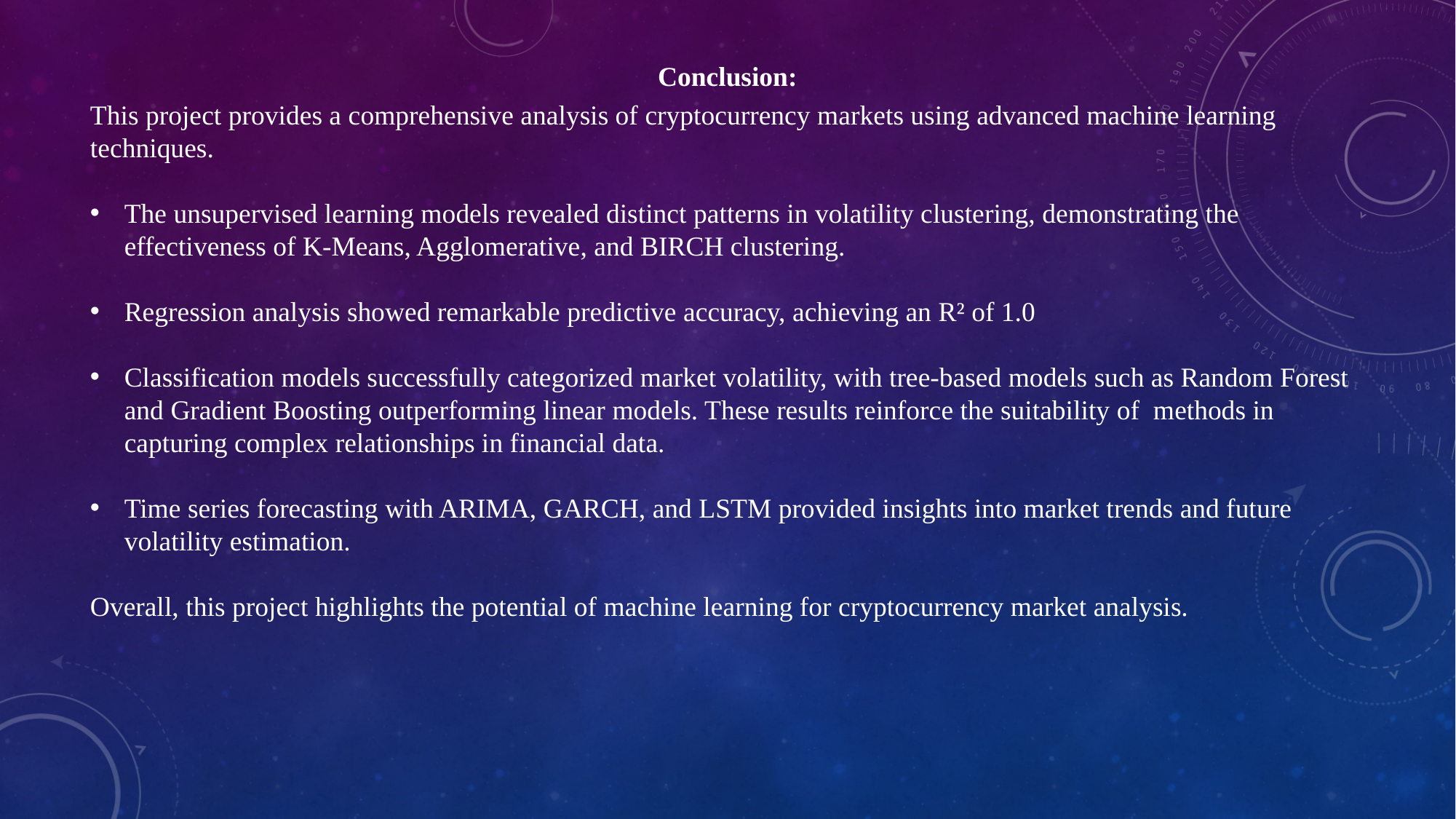

Conclusion:
This project provides a comprehensive analysis of cryptocurrency markets using advanced machine learning techniques.

The unsupervised learning models revealed distinct patterns in volatility clustering, demonstrating the effectiveness of K-Means, Agglomerative, and BIRCH clustering.

Regression analysis showed remarkable predictive accuracy, achieving an R² of 1.0

Classification models successfully categorized market volatility, with tree-based models such as Random Forest and Gradient Boosting outperforming linear models. These results reinforce the suitability of  methods in capturing complex relationships in financial data.

Time series forecasting with ARIMA, GARCH, and LSTM provided insights into market trends and future volatility estimation.

Overall, this project highlights the potential of machine learning for cryptocurrency market analysis.